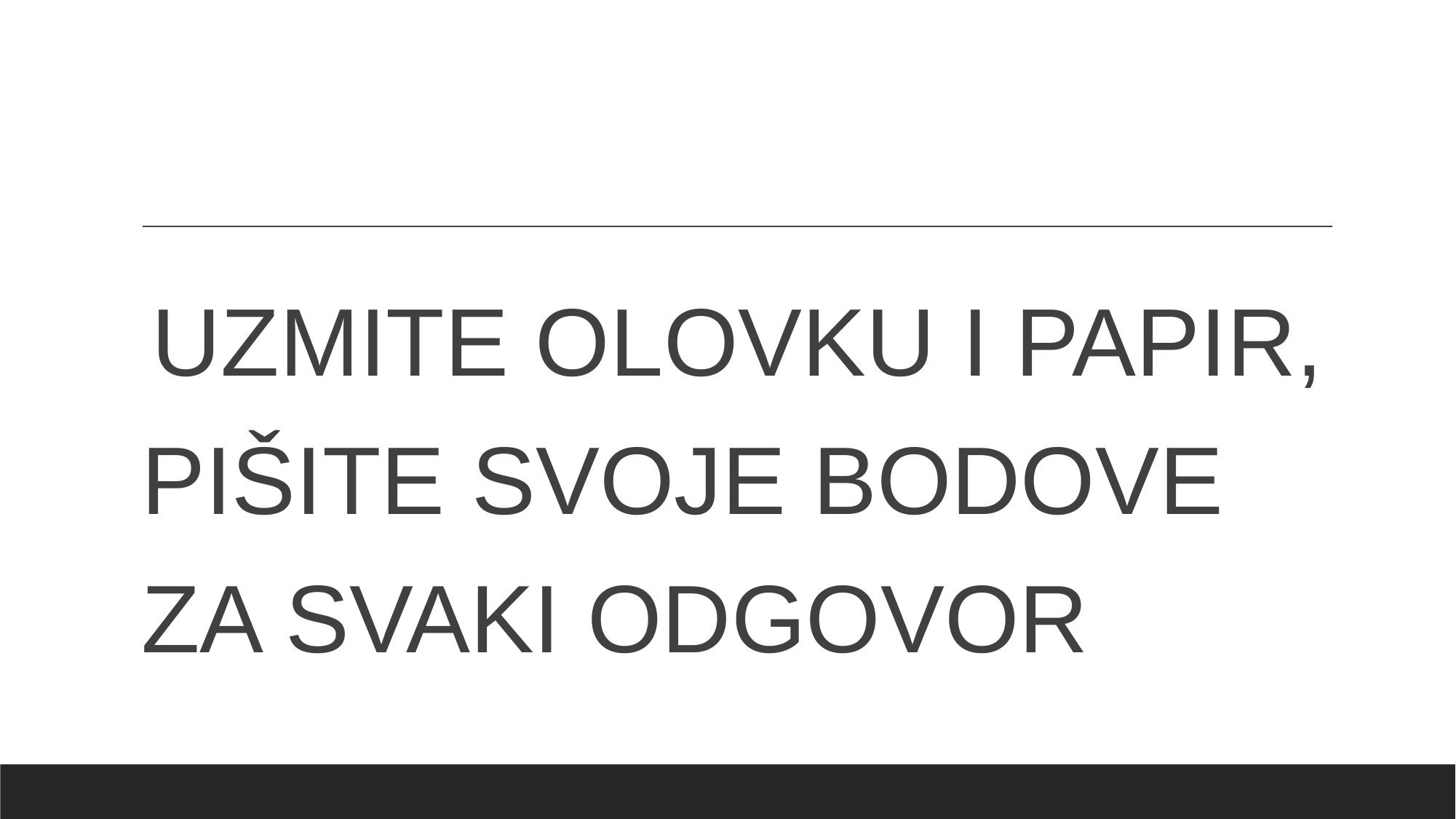

UZMITE OLOVKU I PAPIR, PIŠITE SVOJE BODOVE ZA SVAKI ODGOVOR